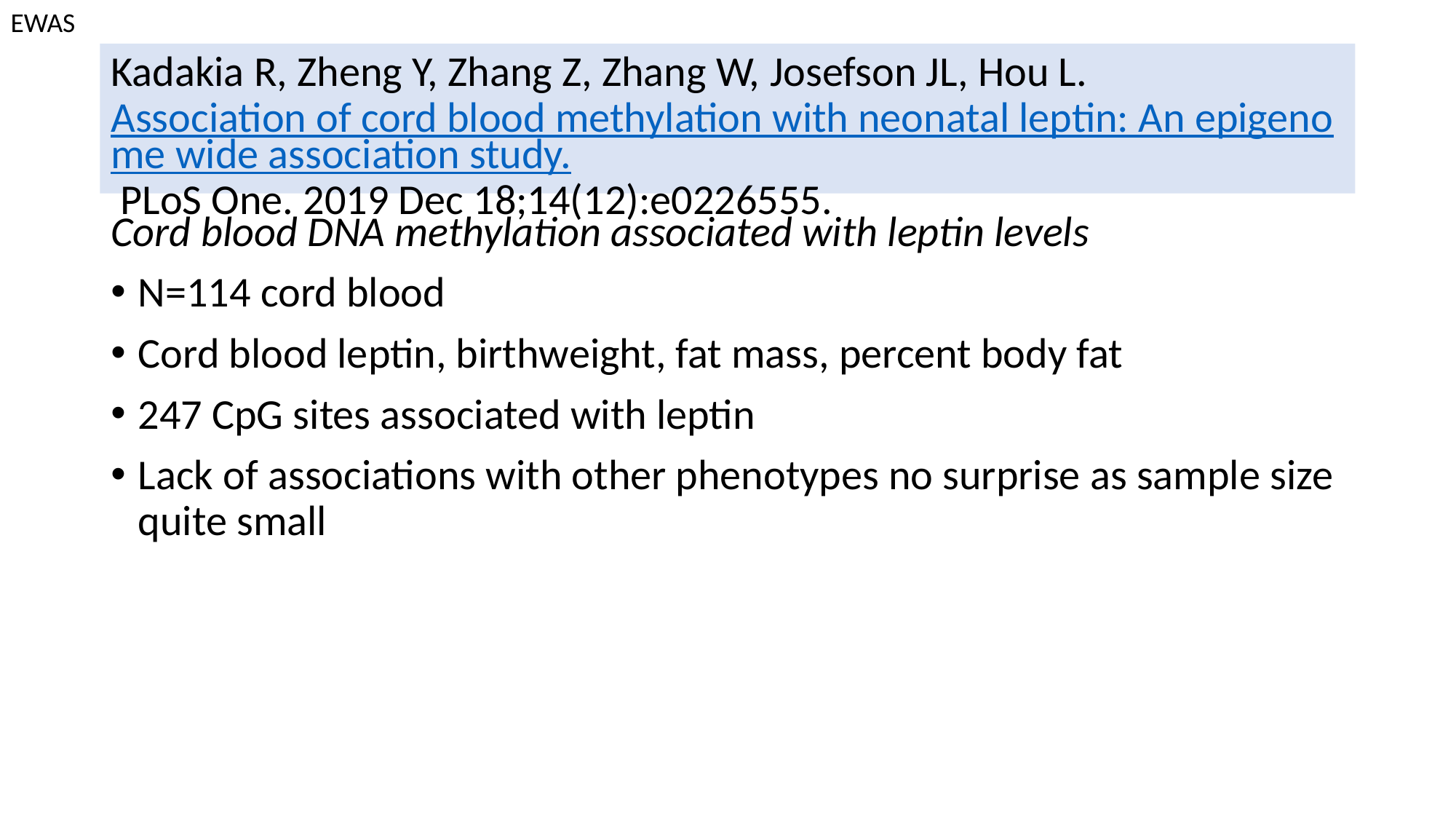

EWAS
# Kadakia R, Zheng Y, Zhang Z, Zhang W, Josefson JL, Hou L. Association of cord blood methylation with neonatal leptin: An epigenome wide association study. PLoS One. 2019 Dec 18;14(12):e0226555.
Cord blood DNA methylation associated with leptin levels
N=114 cord blood
Cord blood leptin, birthweight, fat mass, percent body fat
247 CpG sites associated with leptin
Lack of associations with other phenotypes no surprise as sample size quite small